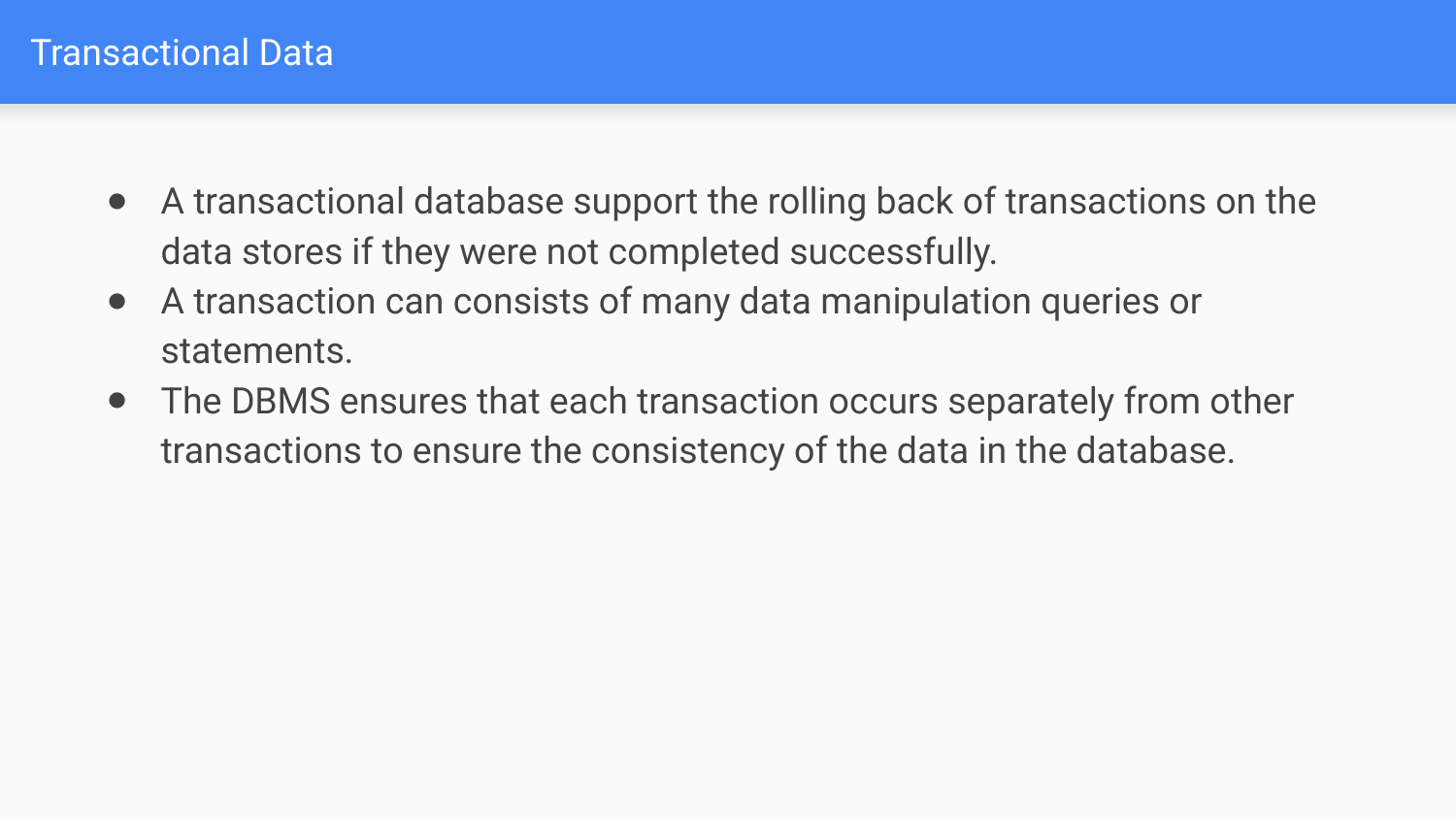

# Transactional Data
A transactional database support the rolling back of transactions on the data stores if they were not completed successfully.
A transaction can consists of many data manipulation queries or statements.
The DBMS ensures that each transaction occurs separately from other transactions to ensure the consistency of the data in the database.